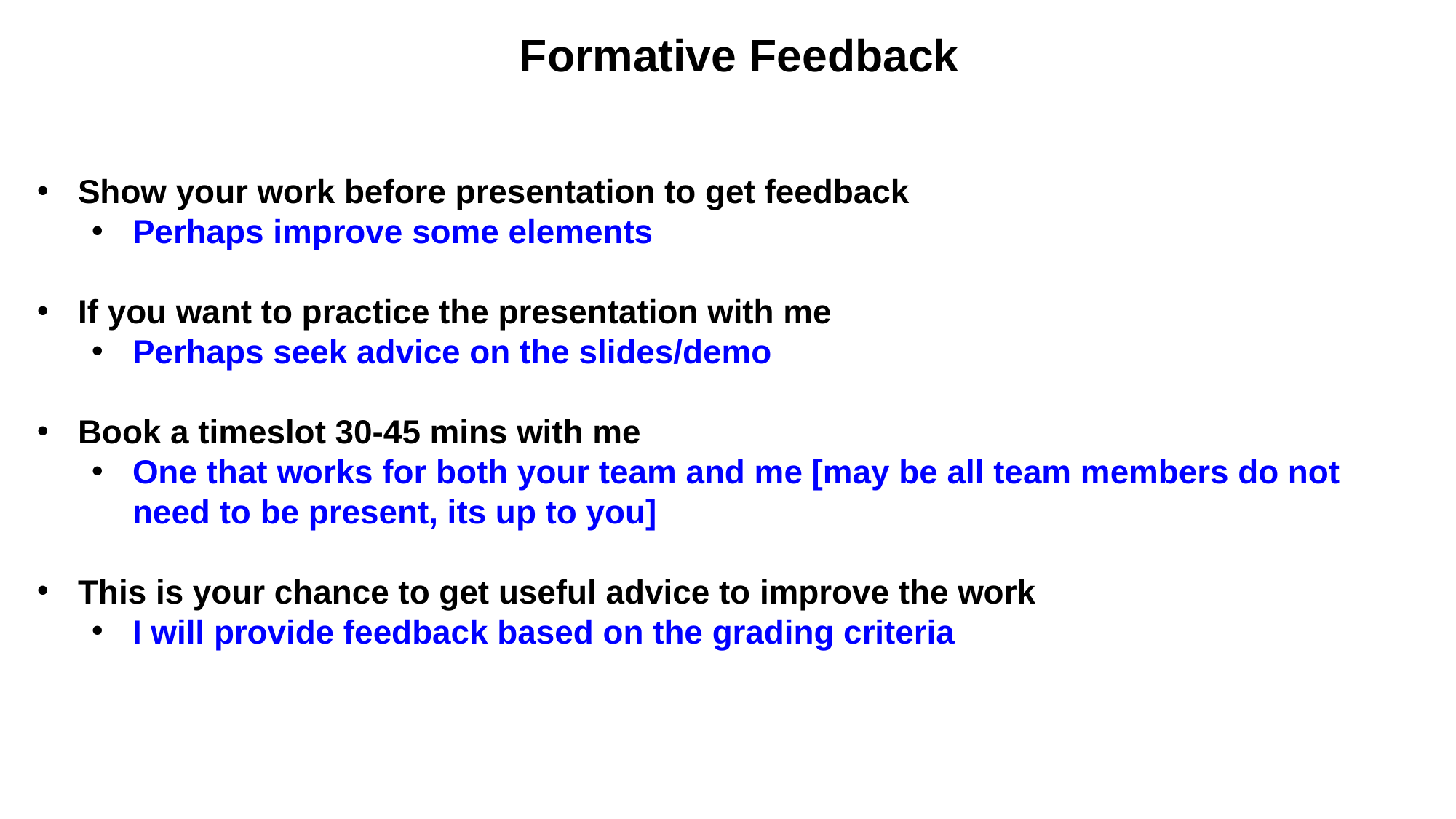

Formative Feedback
Show your work before presentation to get feedback
Perhaps improve some elements

If you want to practice the presentation with me
Perhaps seek advice on the slides/demo

Book a timeslot 30-45 mins with me
One that works for both your team and me [may be all team members do not need to be present, its up to you]

This is your chance to get useful advice to improve the work
I will provide feedback based on the grading criteria